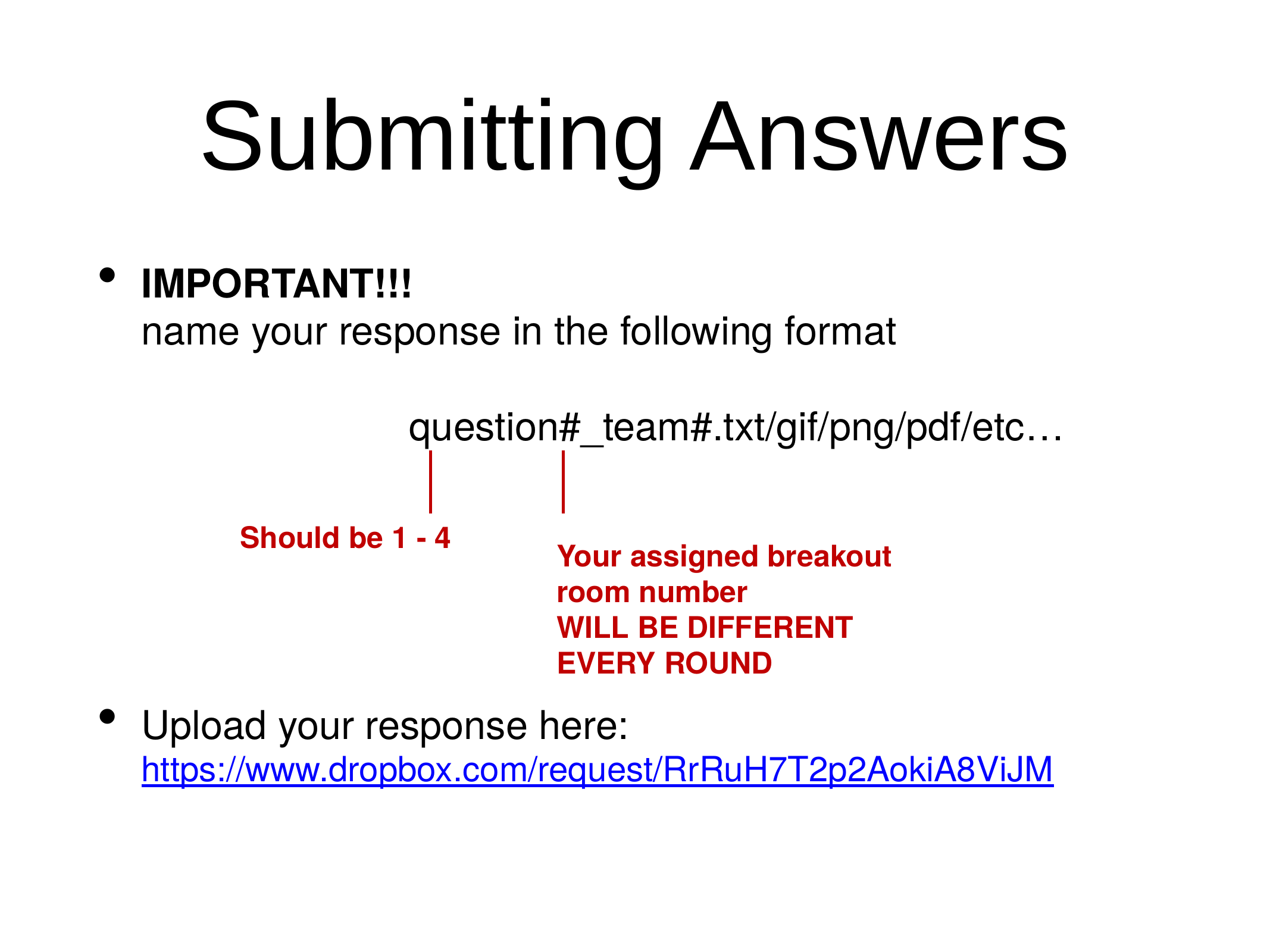

# Submitting Answers
IMPORTANT!!!
name your response in the following format
			question#_team#.txt/gif/png/pdf/etc…

Upload your response here:
https://www.dropbox.com/request/RrRuH7T2p2AokiA8ViJM
Should be 1 - 4
Your assigned breakout room number
WILL BE DIFFERENT EVERY ROUND